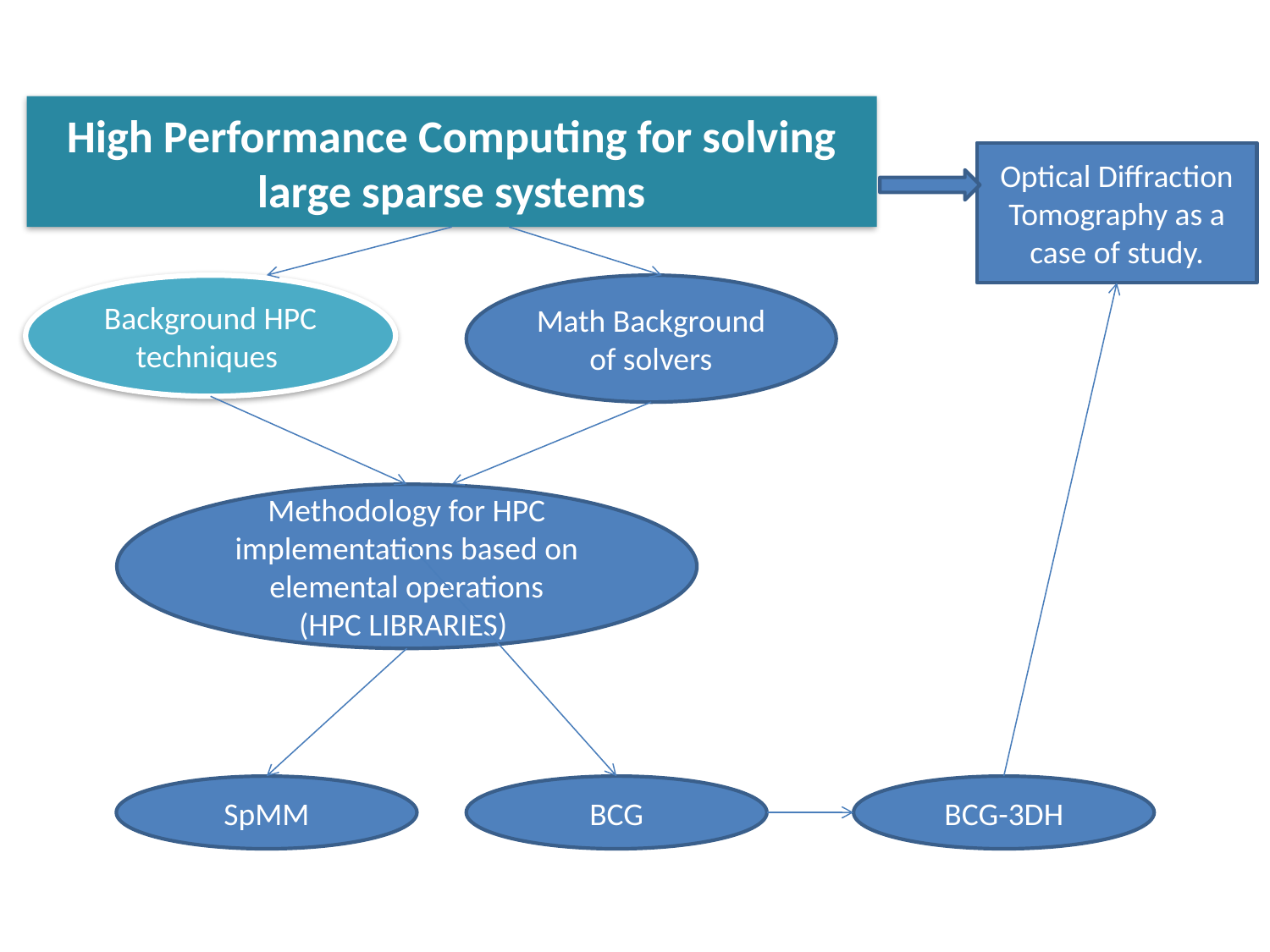

High Performance Computing for solving large sparse systems
Optical Diffraction Tomography as a case of study.

Background HPC techniques
Math Background of solvers
Methodology for HPC implementations based on elemental operations
(HPC LIBRARIES)
SpMM
BCG
BCG-3DH